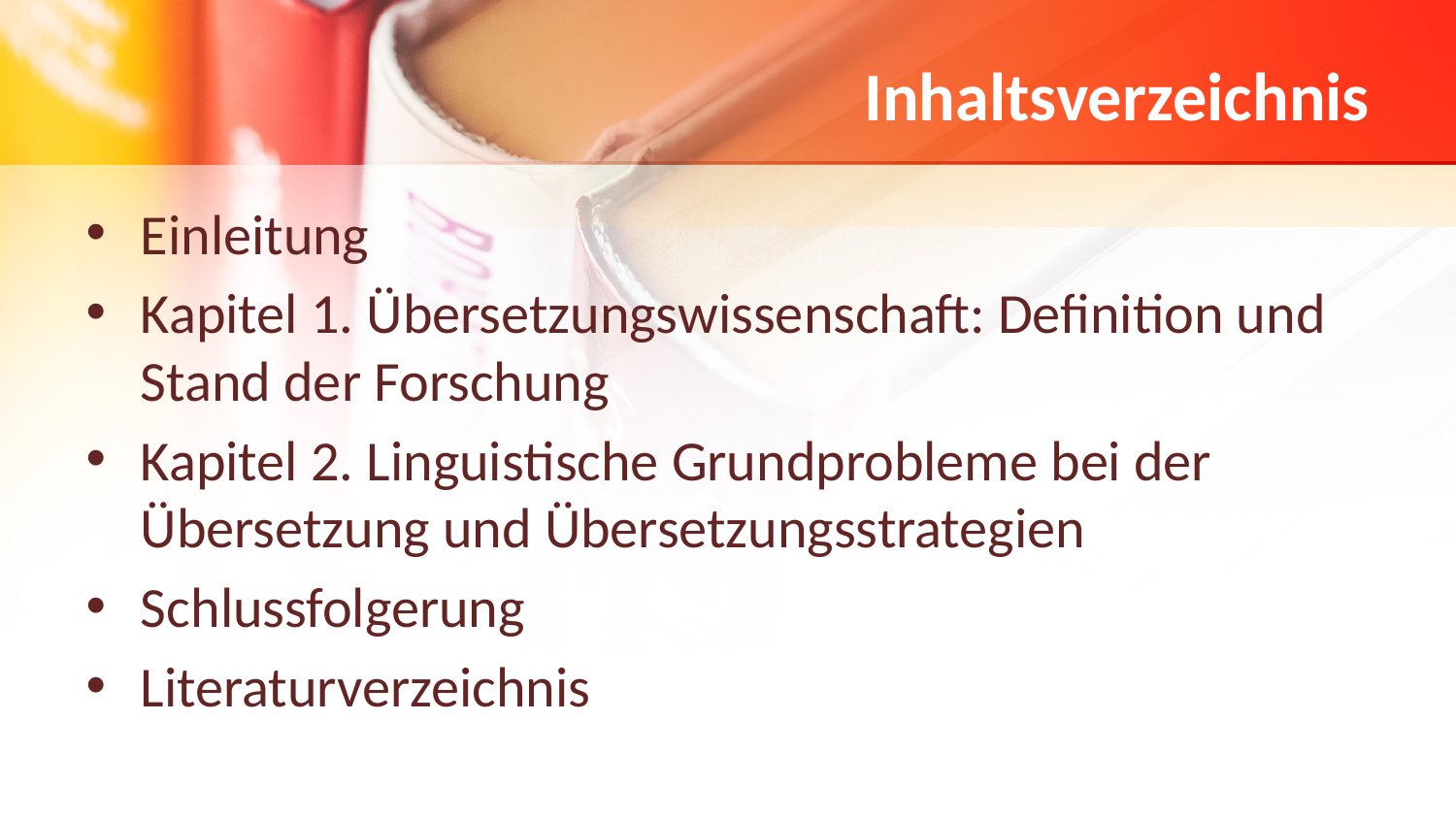

# Inhaltsverzeichnis
Einleitung
Kapitel 1. Übersetzungswissenschaft: Definition und Stand der Forschung
Kapitel 2. Linguistische Grundprobleme bei der Übersetzung und Übersetzungsstrategien
Schlussfolgerung
Literaturverzeichnis